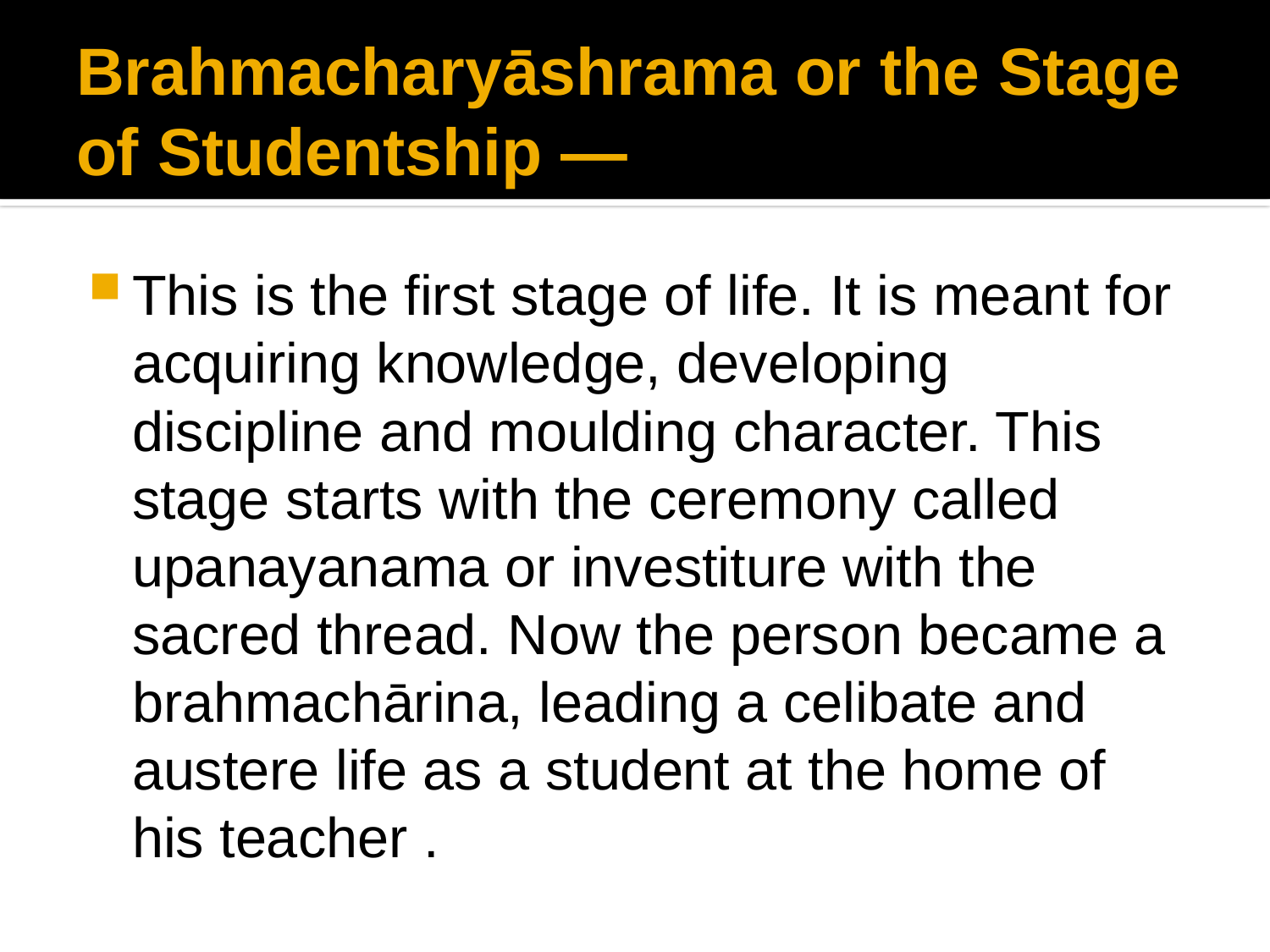

# Brahmacharyāshrama or the Stage of Studentship —
This is the first stage of life. It is meant for acquiring knowledge, developing discipline and moulding character. This stage starts with the ceremony called upanayanama or investiture with the sacred thread. Now the person became a brahmachārina, leading a celibate and austere life as a student at the home of his teacher .